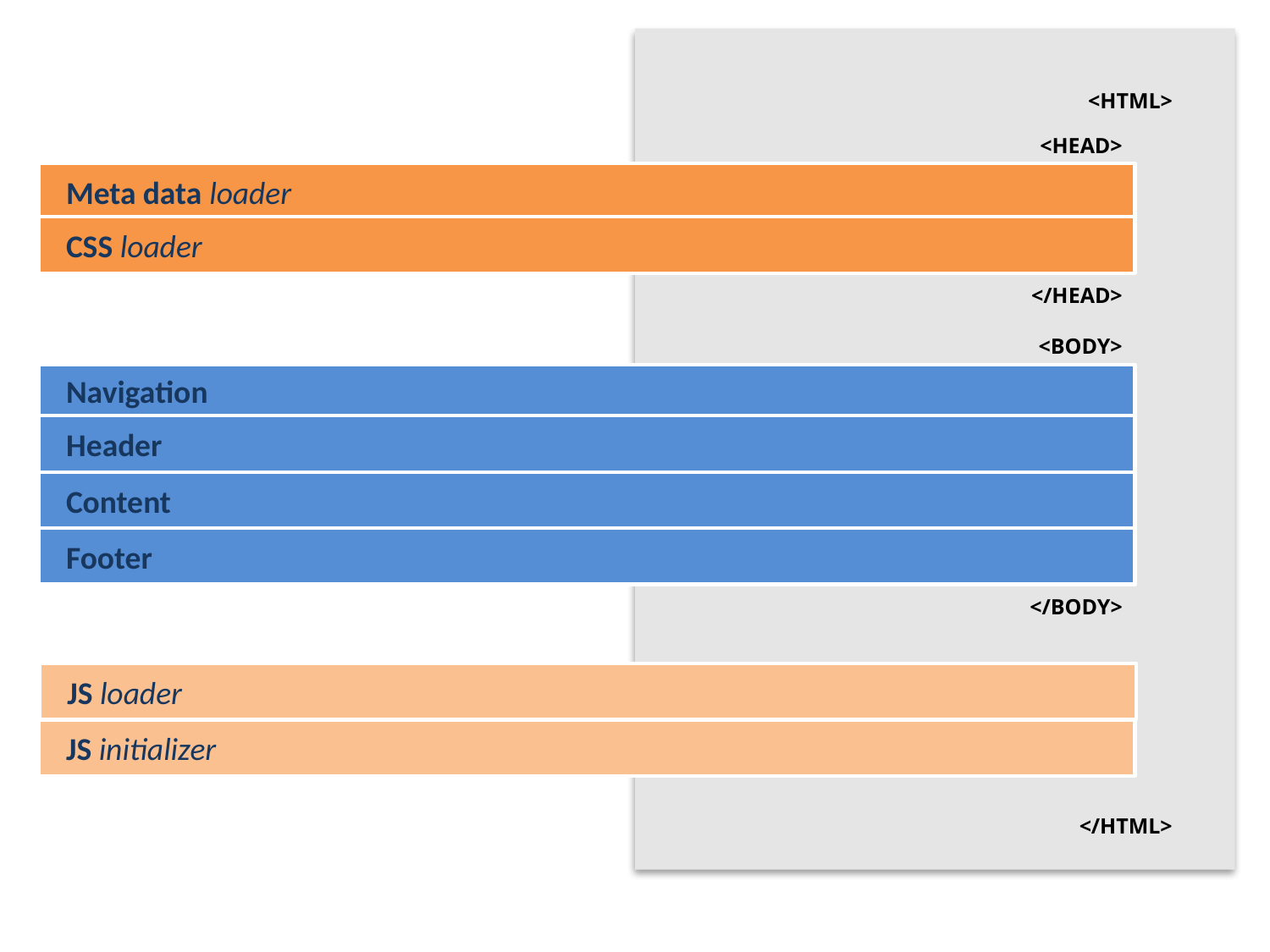

<HTML>
<HEAD>
  Meta data loader
  CSS loader
</HEAD>
<BODY>
  Navigation
  Header
  Content
  Footer
</BODY>
  JS loader
  JS initializer
</HTML>